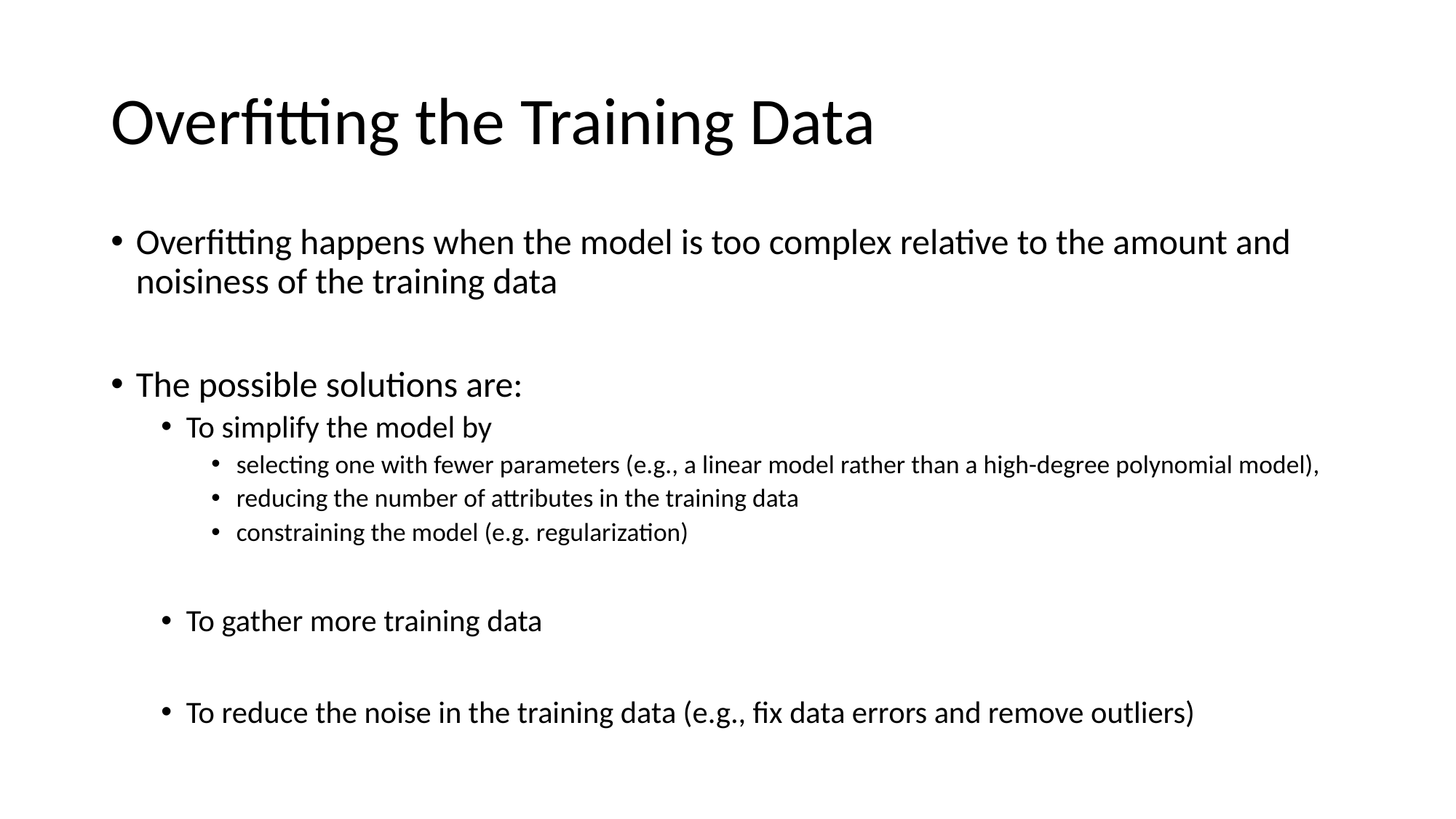

# Overfitting the Training Data
Overfitting happens when the model is too complex relative to the amount and noisiness of the training data

The possible solutions are:
To simplify the model by
selecting one with fewer parameters (e.g., a linear model rather than a high-degree polynomial model),
reducing the number of attributes in the training data
constraining the model (e.g. regularization)

To gather more training data

To reduce the noise in the training data (e.g., fix data errors and remove outliers)